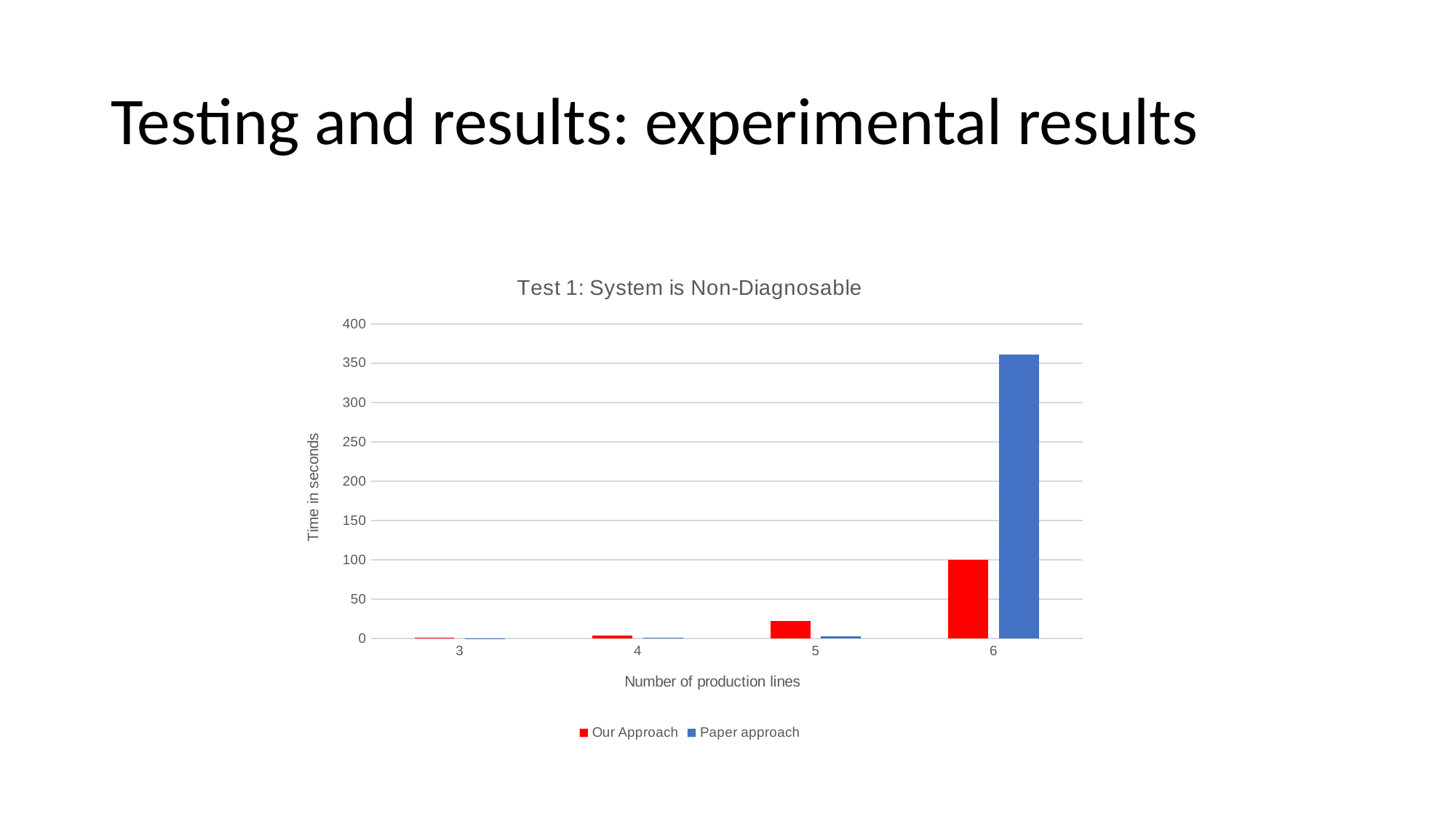

# Testing and results: experimental results

### Chart: Test 1: System is Non-Diagnosable

| Category |  |  |
|---|---|---|
| 3 | 0.51 | 0.02 |
| 4 | 3.16 | 0.28 |
| 5 | 22.36 | 2.7 |
| 6 | 100.0 | 361.0 |